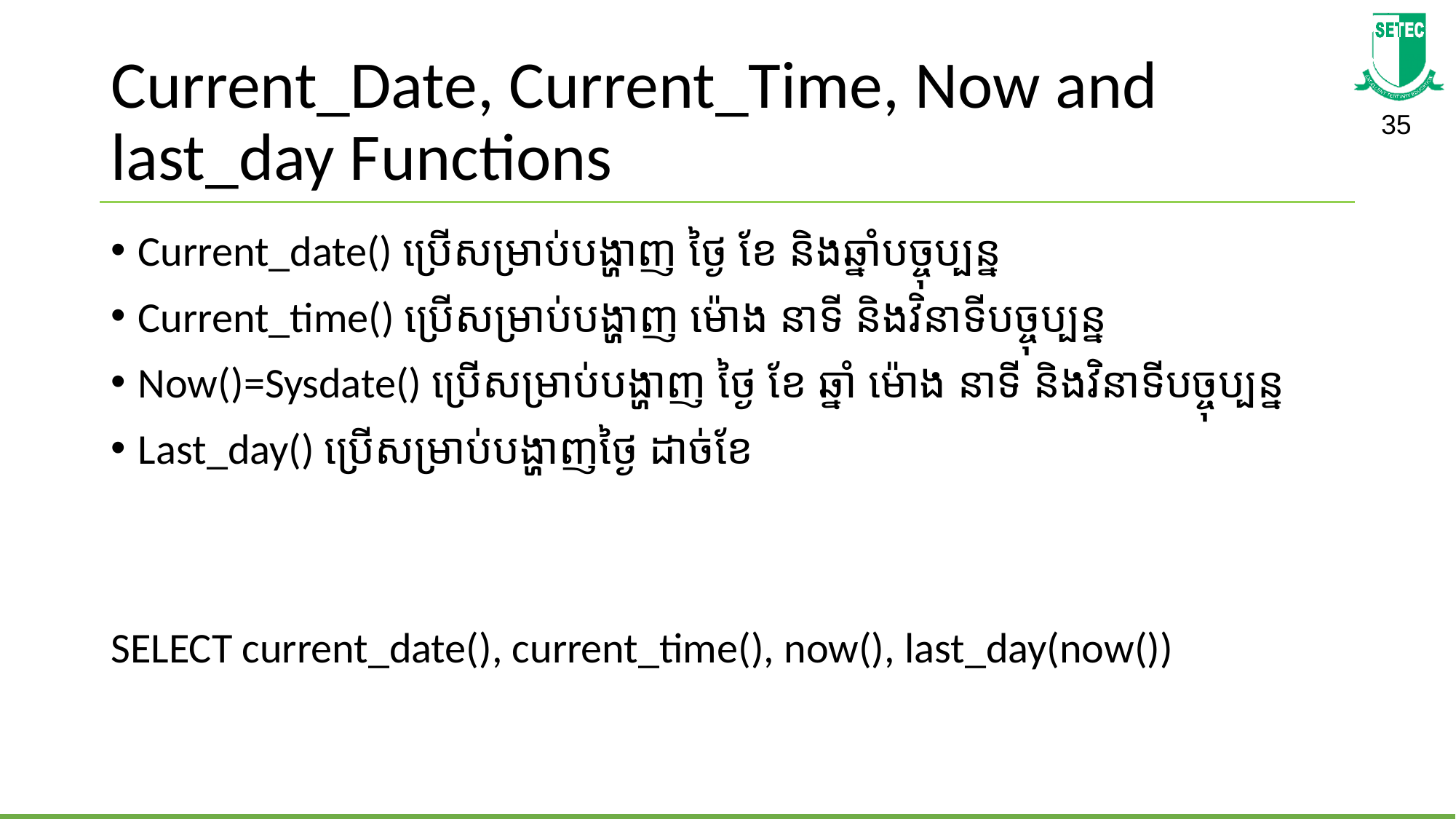

# Current_Date, Current_Time, Now and last_day Functions
Current_date() ប្រើសម្រាប់បង្ហាញ ថ្ងៃ ខែ និងឆ្នាំបច្ចុប្បន្ន
Current_time() ប្រើសម្រាប់បង្ហាញ ម៉ោង នាទី និងវិនាទីបច្ចុប្បន្ន
Now()=Sysdate() ប្រើសម្រាប់បង្ហាញ ថ្ងៃ ខែ ឆ្នាំ ម៉ោង នាទី និងវិនាទីបច្ចុប្បន្ន
Last_day() ប្រើសម្រាប់បង្ហាញថ្ងៃ ដាច់ខែ

SELECT current_date(), current_time(), now(), last_day(now())